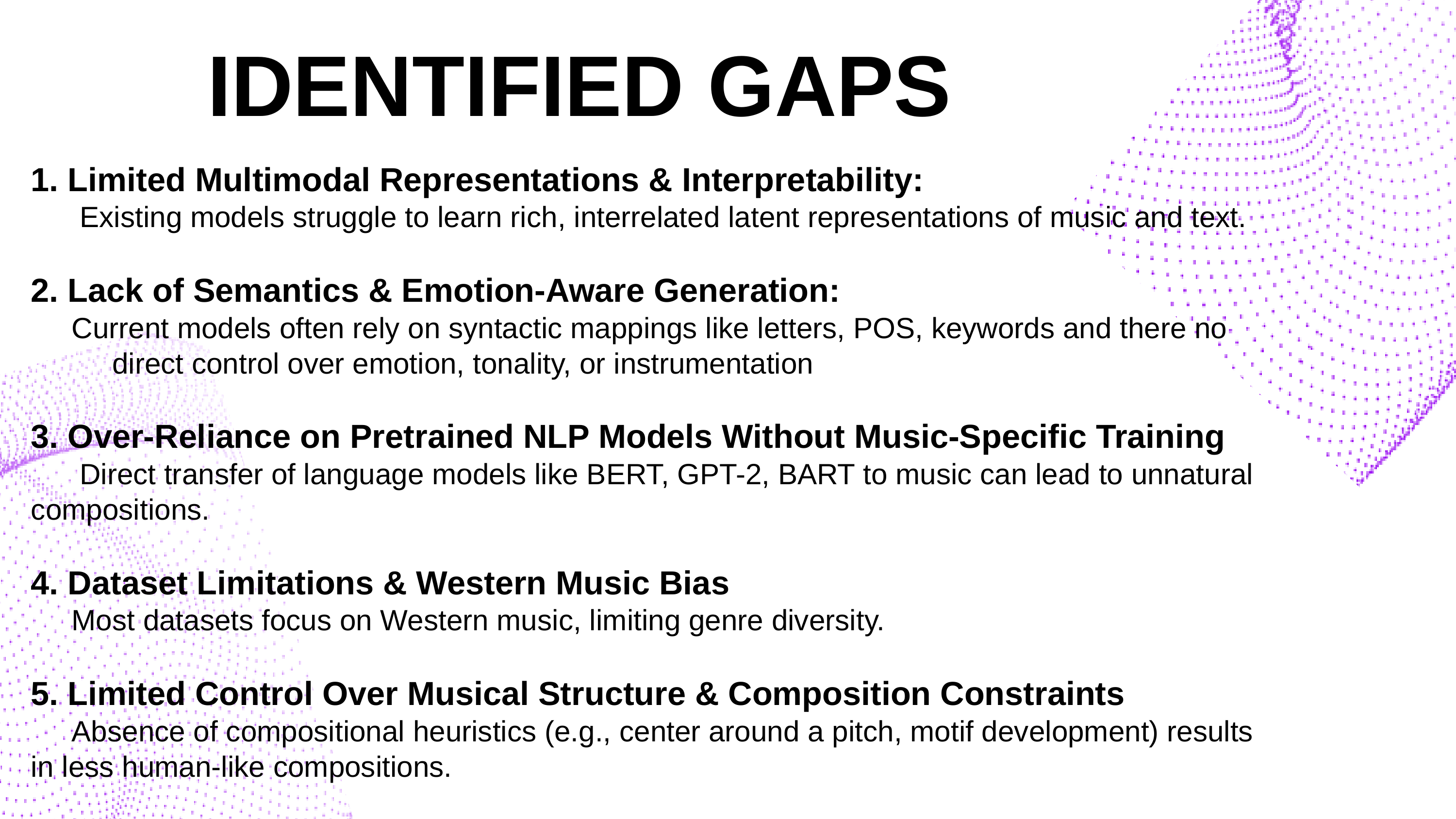

IDENTIFIED GAPS
1. Limited Multimodal Representations & Interpretability:
      Existing models struggle to learn rich, interrelated latent representations of music and text.

2. Lack of Semantics & Emotion-Aware Generation:
     Current models often rely on syntactic mappings like letters, POS, keywords and there no                 direct control over emotion, tonality, or instrumentation

3. Over-Reliance on Pretrained NLP Models Without Music-Specific Training
      Direct transfer of language models like BERT, GPT-2, BART to music can lead to unnatural   compositions.

4. Dataset Limitations & Western Music Bias
     Most datasets focus on Western music, limiting genre diversity.

5. Limited Control Over Musical Structure & Composition Constraints
     Absence of compositional heuristics (e.g., center around a pitch, motif development) results in less human-like compositions.